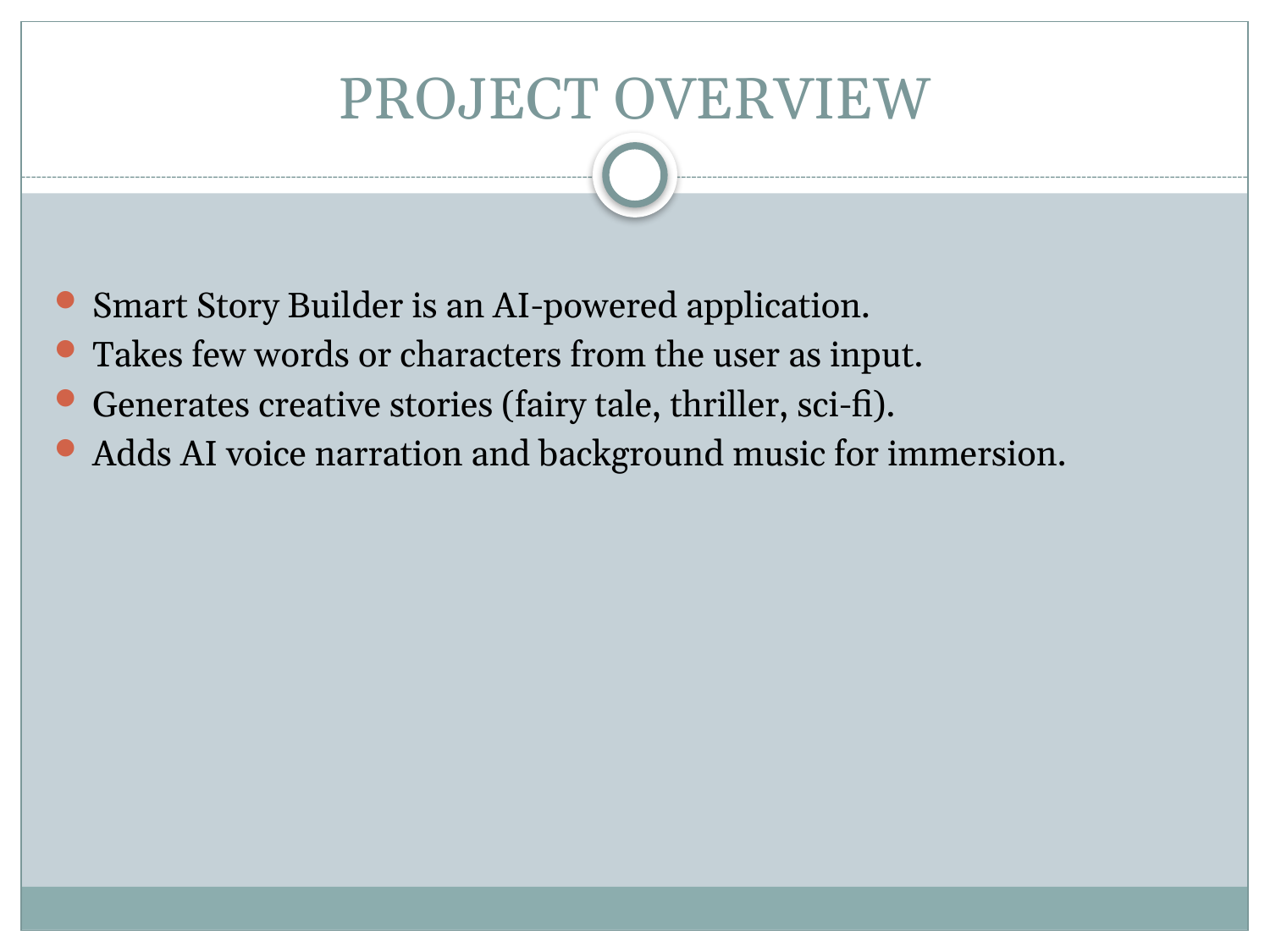

# PROJECT OVERVIEW

Smart Story Builder is an AI-powered application.
Takes few words or characters from the user as input.
Generates creative stories (fairy tale, thriller, sci-fi).
Adds AI voice narration and background music for immersion.